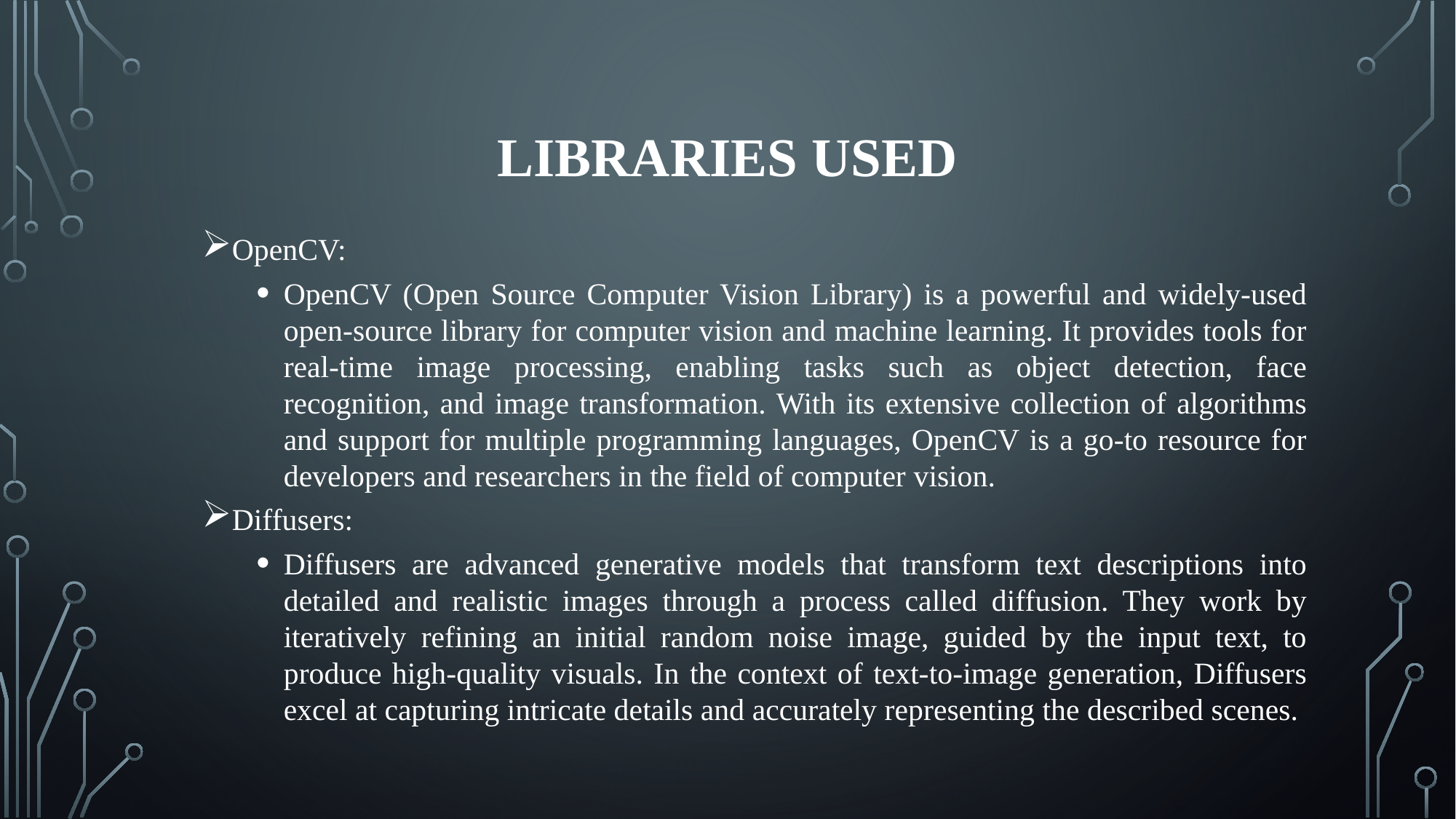

# Libraries used
OpenCV:
OpenCV (Open Source Computer Vision Library) is a powerful and widely-used open-source library for computer vision and machine learning. It provides tools for real-time image processing, enabling tasks such as object detection, face recognition, and image transformation. With its extensive collection of algorithms and support for multiple programming languages, OpenCV is a go-to resource for developers and researchers in the field of computer vision.
Diffusers:
Diffusers are advanced generative models that transform text descriptions into detailed and realistic images through a process called diffusion. They work by iteratively refining an initial random noise image, guided by the input text, to produce high-quality visuals. In the context of text-to-image generation, Diffusers excel at capturing intricate details and accurately representing the described scenes.